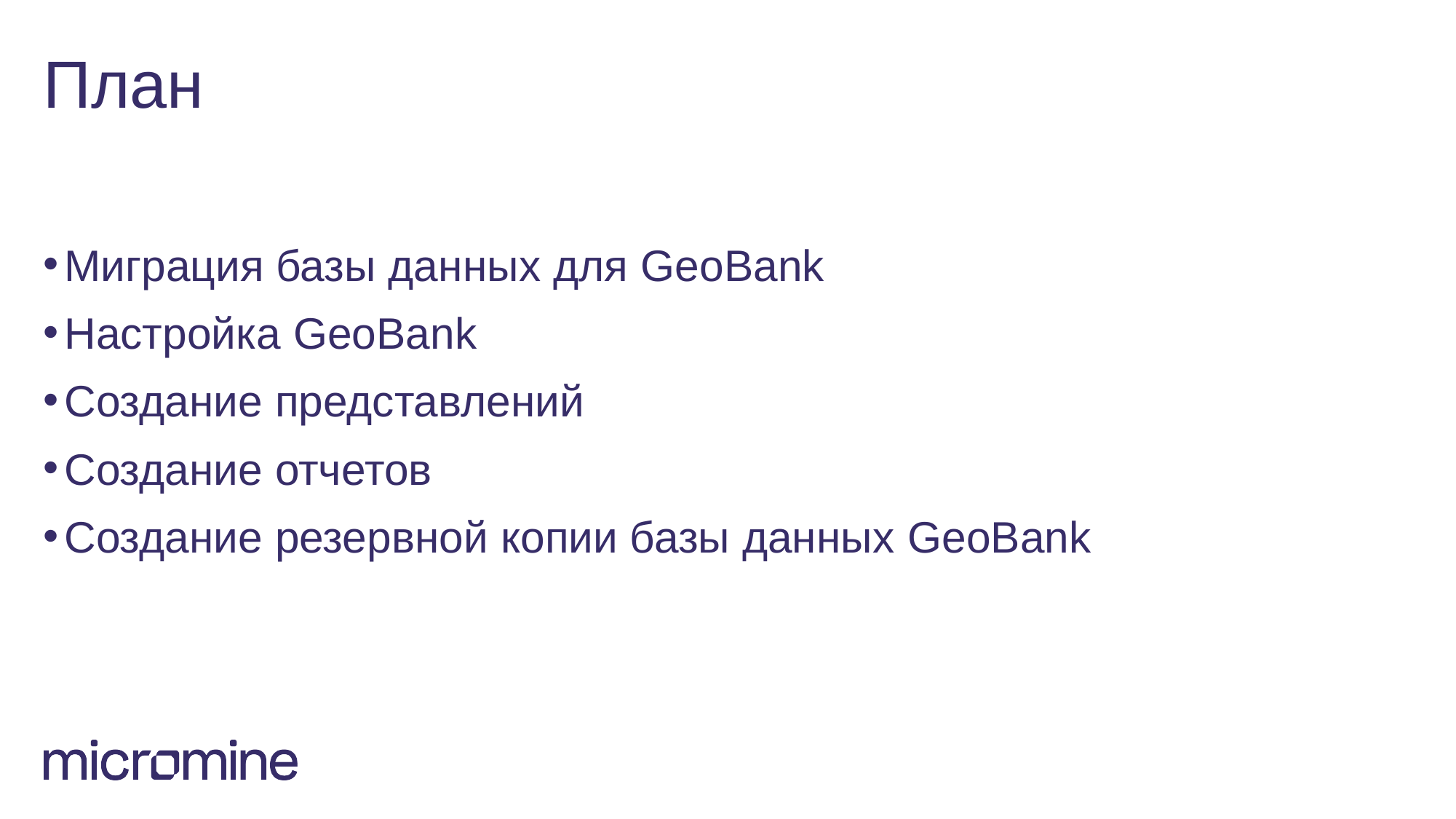

# План
Миграция базы данных для GeoBank
Настройка GeoBank
Создание представлений
Создание отчетов
Создание резервной копии базы данных GeoBank